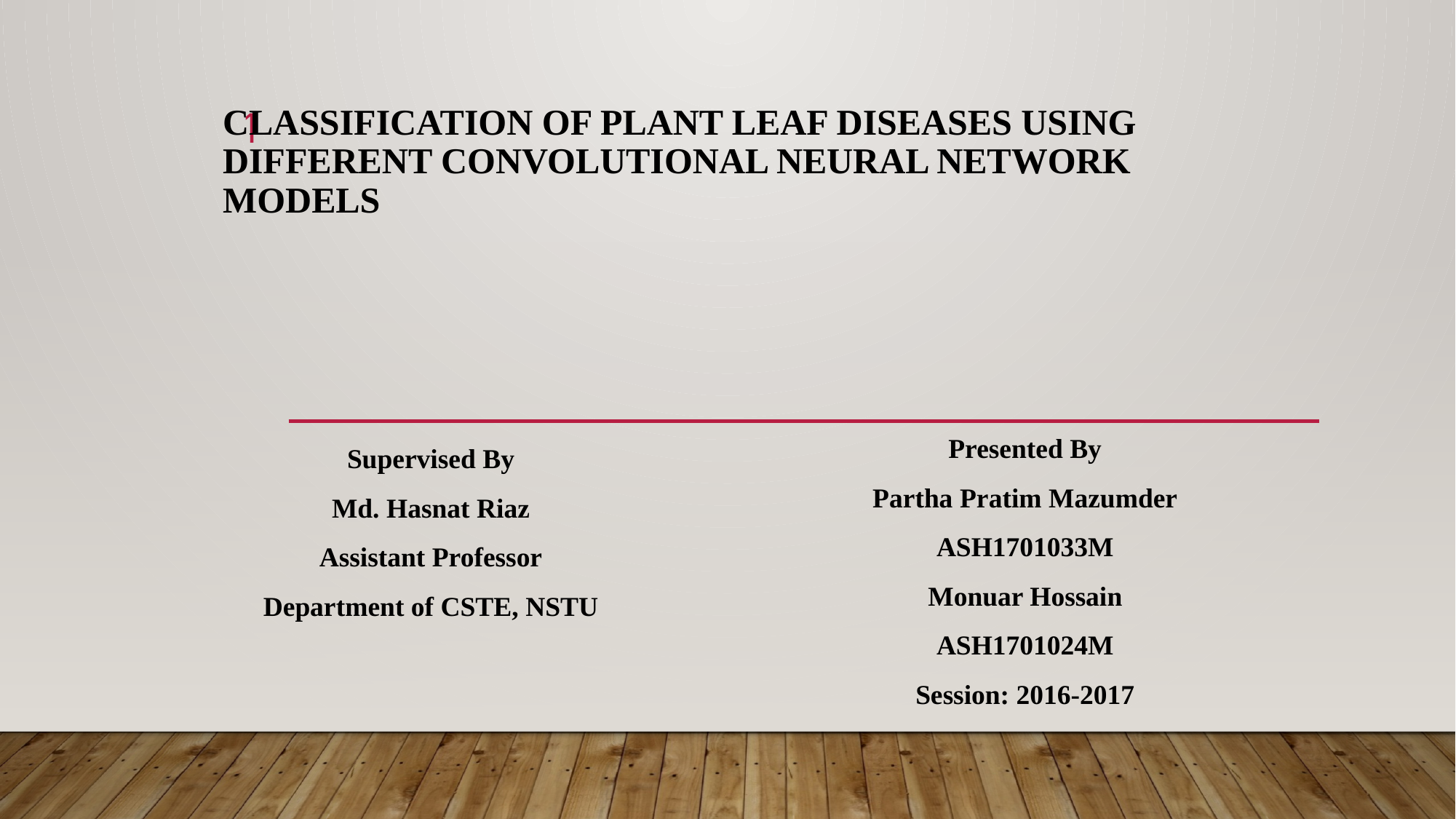

1
# Classification of Plant Leaf Diseases Using Different Convolutional Neural Network Models
Presented By
Partha Pratim Mazumder
ASH1701033M
Monuar Hossain
ASH1701024M
Session: 2016-2017

Supervised By
Md. Hasnat Riaz
Assistant Professor
Department of CSTE, NSTU